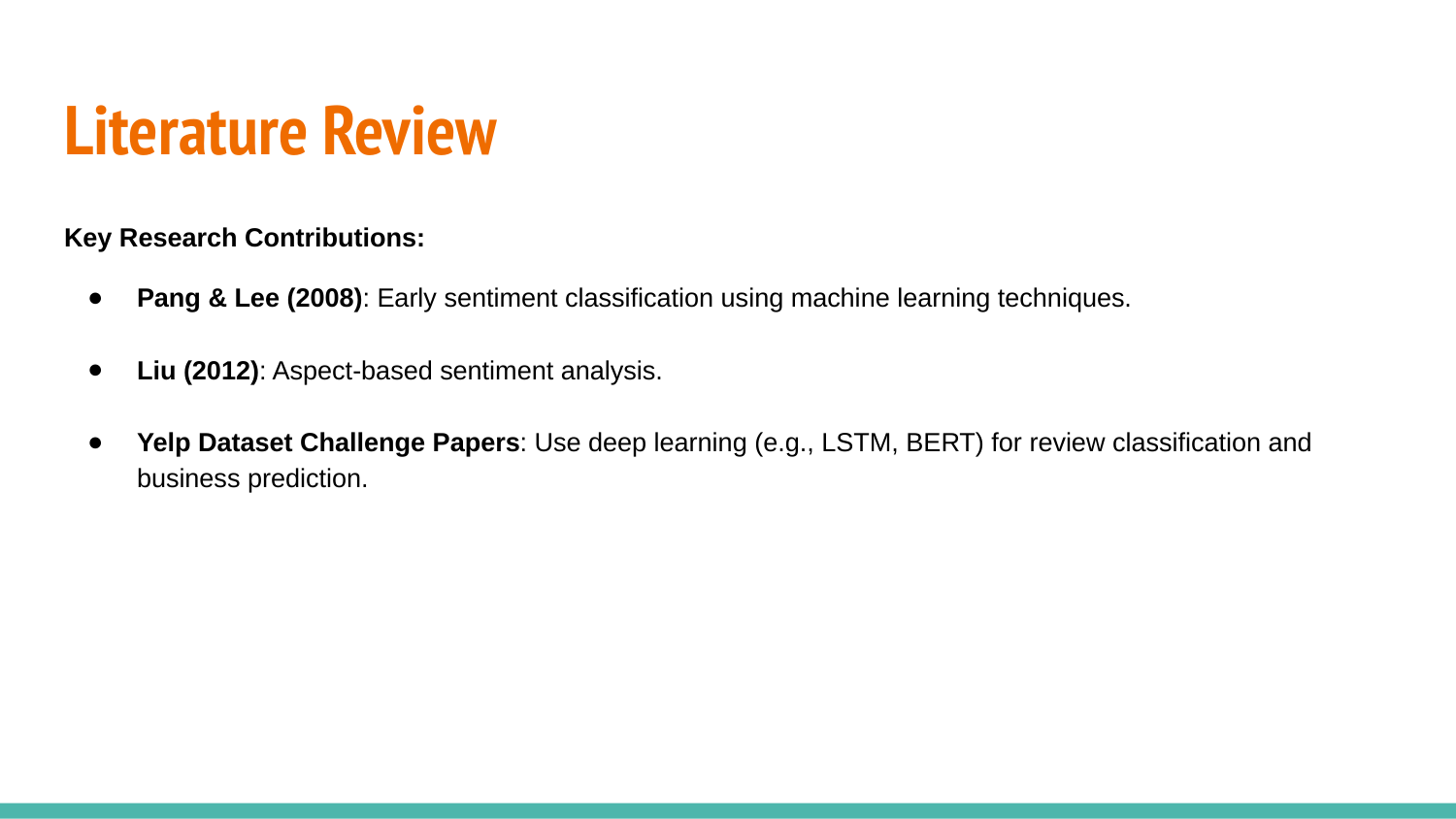

# Literature Review
Key Research Contributions:
Pang & Lee (2008): Early sentiment classification using machine learning techniques.
Liu (2012): Aspect-based sentiment analysis.
Yelp Dataset Challenge Papers: Use deep learning (e.g., LSTM, BERT) for review classification and business prediction.